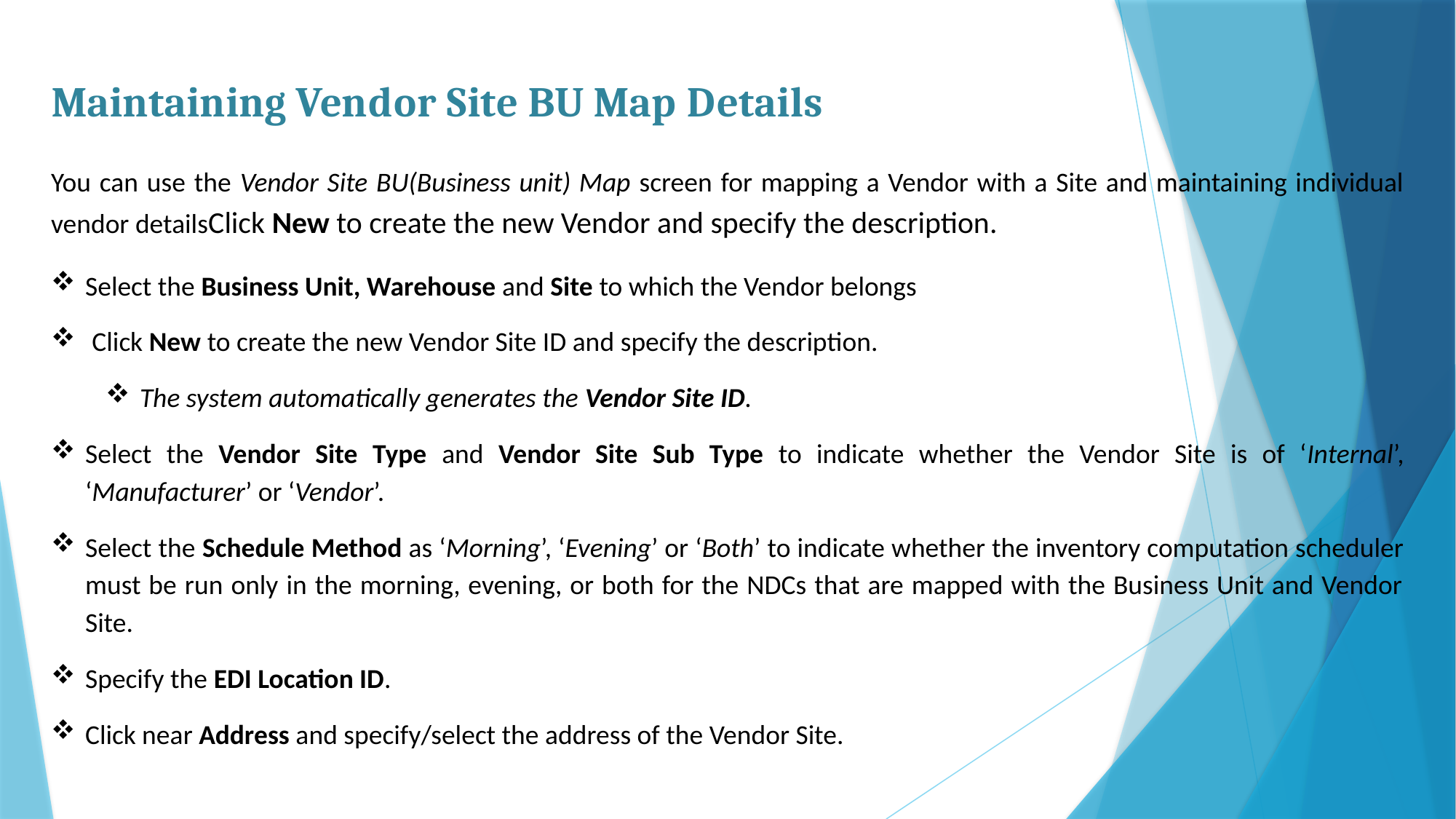

Maintaining Vendor Site BU Map Details
You can use the Vendor Site BU(Business unit) Map screen for mapping a Vendor with a Site and maintaining individual vendor detailsClick New to create the new Vendor and specify the description.
Select the Business Unit, Warehouse and Site to which the Vendor belongs
Click New to create the new Vendor Site ID and specify the description.
The system automatically generates the Vendor Site ID.
Select the Vendor Site Type and Vendor Site Sub Type to indicate whether the Vendor Site is of ‘Internal’, ‘Manufacturer’ or ‘Vendor’.
Select the Schedule Method as ‘Morning’, ‘Evening’ or ‘Both’ to indicate whether the inventory computation scheduler must be run only in the morning, evening, or both for the NDCs that are mapped with the Business Unit and Vendor Site.
Specify the EDI Location ID.
Click near Address and specify/select the address of the Vendor Site.